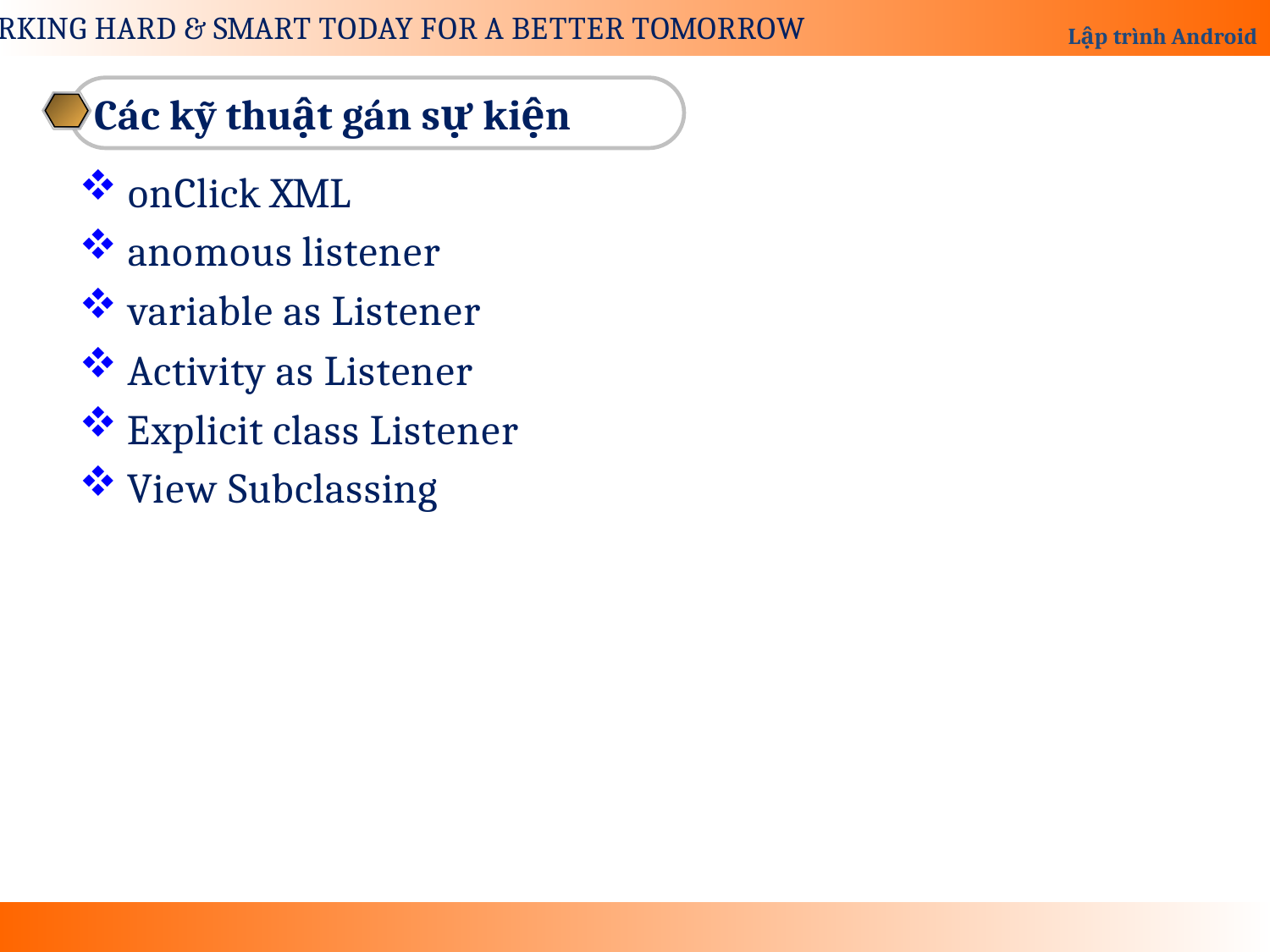

Các kỹ thuật gán sự kiện

onClick XML
anomous listener
variable as Listener
Activity as Listener
Explicit class Listener
View Subclassing